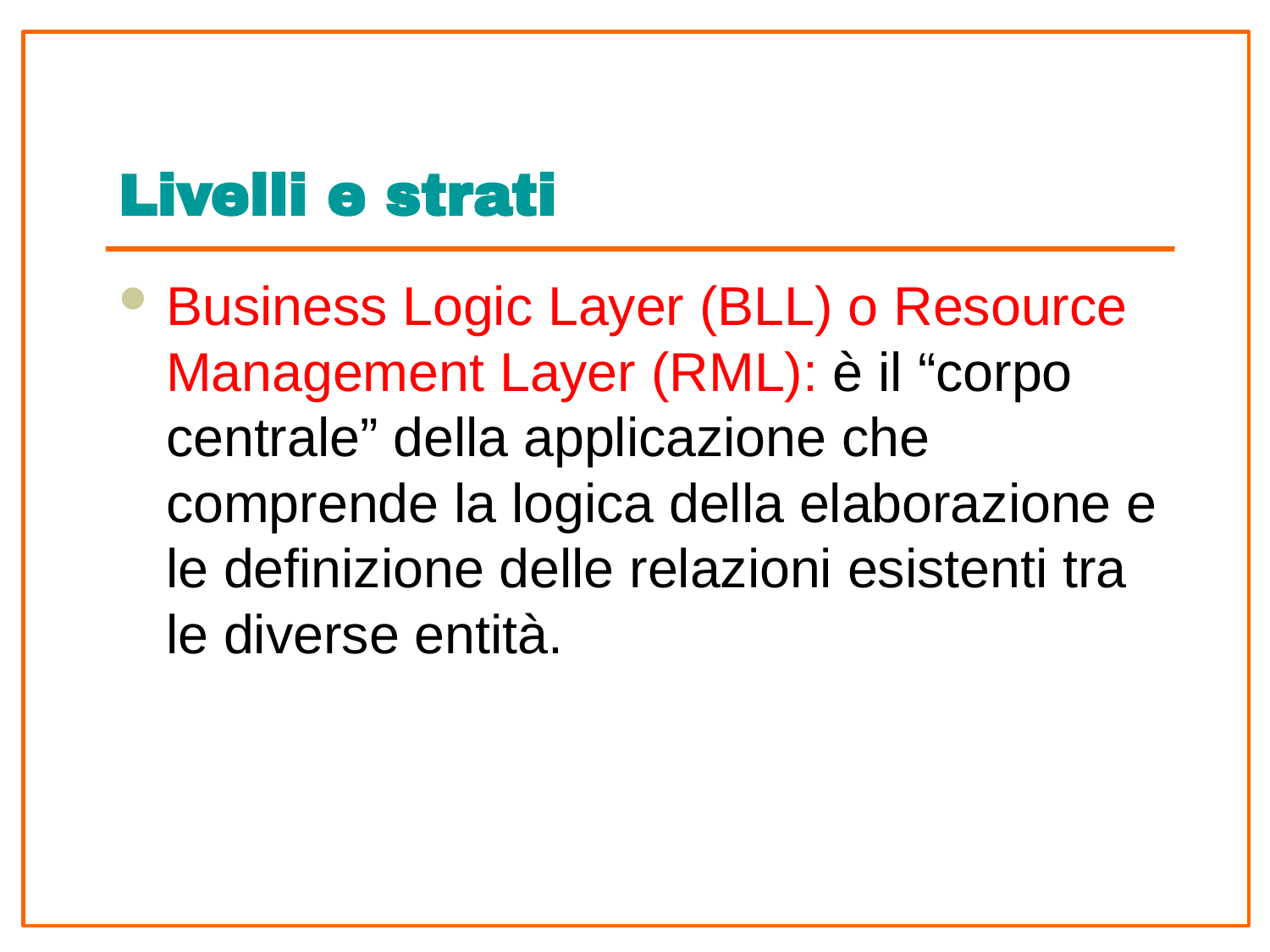

# Livelli e strati
Business Logic Layer (BLL) o Resource Management Layer (RML): è il “corpo centrale” della applicazione che comprende la logica della elaborazione e le definizione delle relazioni esistenti tra le diverse entità.